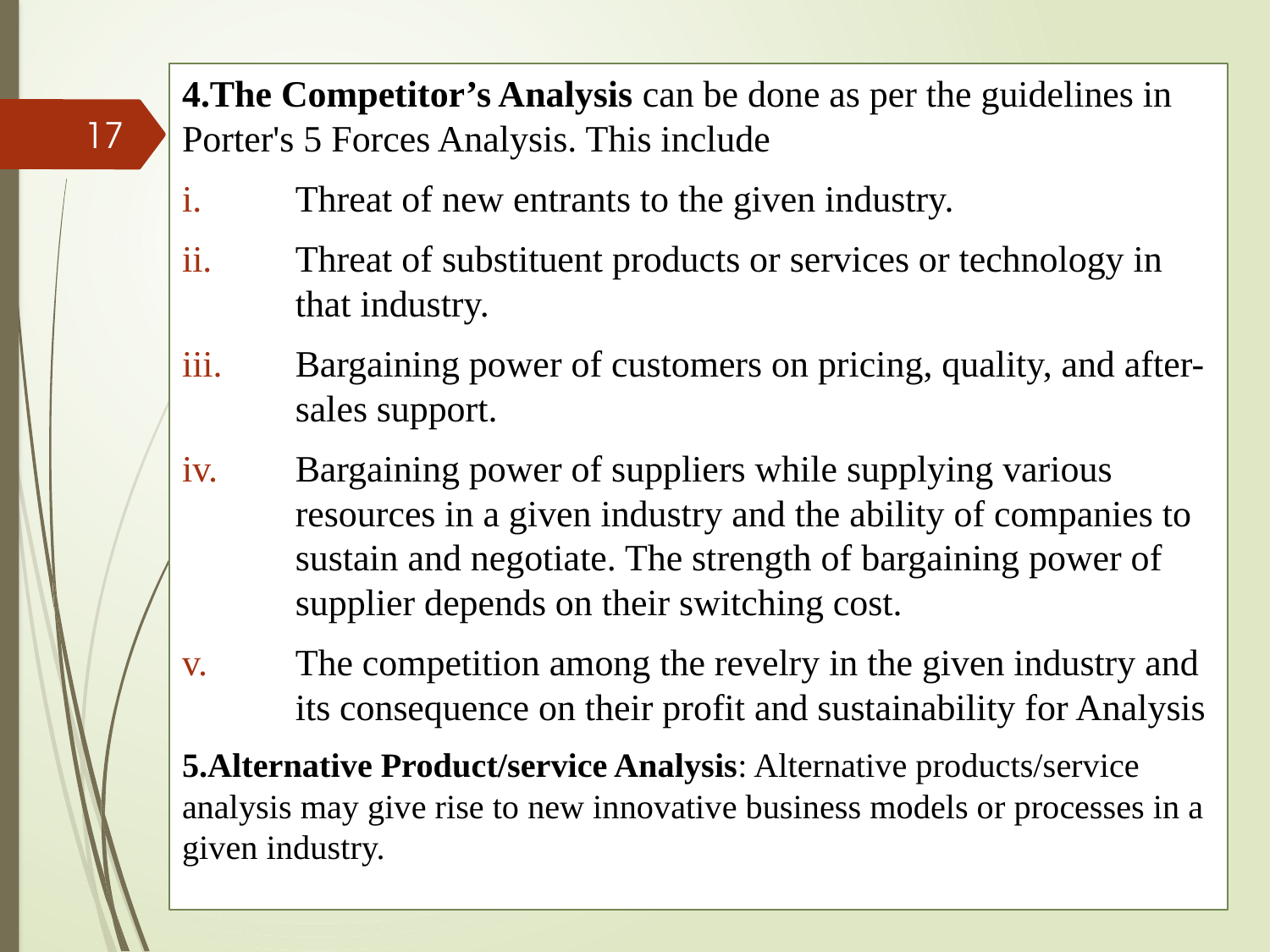

4.The Competitor’s Analysis can be done as per the guidelines in Porter's 5 Forces Analysis. This include
Threat of new entrants to the given industry.
Threat of substituent products or services or technology in that industry.
Bargaining power of customers on pricing, quality, and after-sales support.
Bargaining power of suppliers while supplying various resources in a given industry and the ability of companies to sustain and negotiate. The strength of bargaining power of supplier depends on their switching cost.
The competition among the revelry in the given industry and its consequence on their profit and sustainability for Analysis
5.Alternative Product/service Analysis: Alternative products/service analysis may give rise to new innovative business models or processes in a given industry.

17